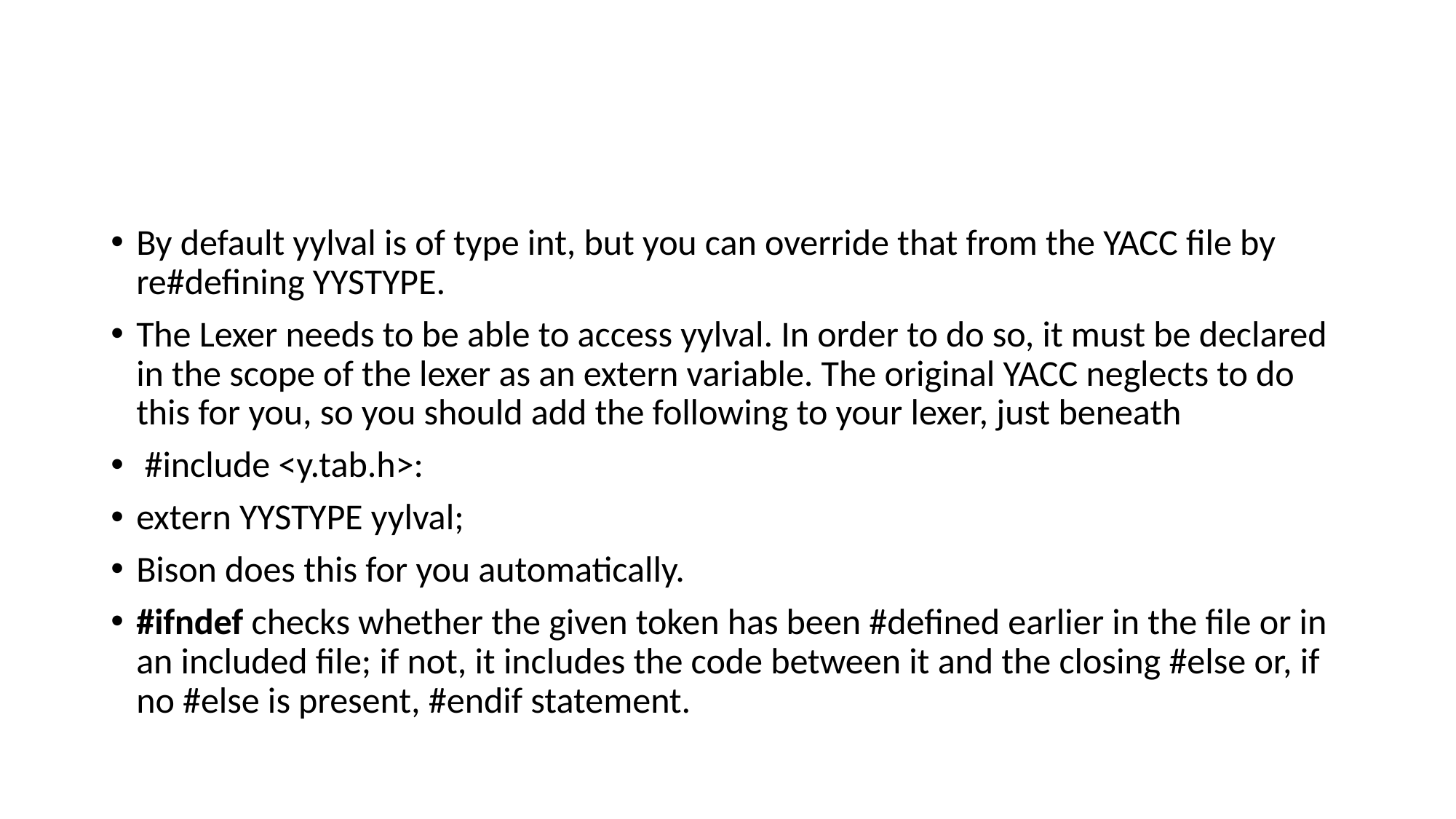

#
By default yylval is of type int, but you can override that from the YACC file by re#defining YYSTYPE.
The Lexer needs to be able to access yylval. In order to do so, it must be declared in the scope of the lexer as an extern variable. The original YACC neglects to do this for you, so you should add the following to your lexer, just beneath
 #include <y.tab.h>:
extern YYSTYPE yylval;
Bison does this for you automatically.
#ifndef checks whether the given token has been #defined earlier in the file or in an included file; if not, it includes the code between it and the closing #else or, if no #else is present, #endif statement.